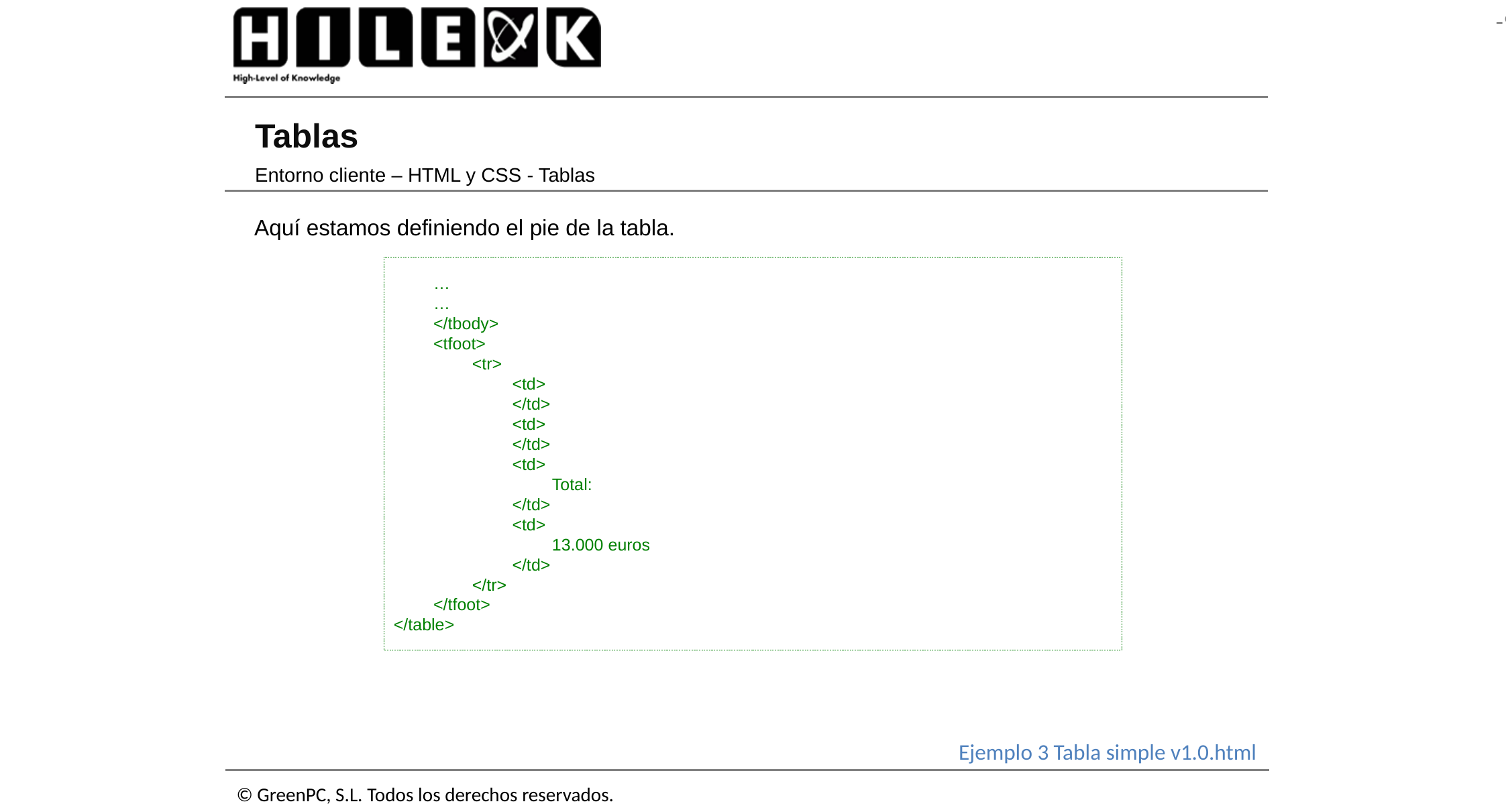

# Tablas
Entorno cliente – HTML y CSS - Tablas
Aquí estamos definiendo el pie de la tabla.
	…
	…
	</tbody>
	<tfoot>
		<tr>
			<td>
			</td>
			<td>
			</td>
			<td>
				Total:
			</td>
			<td>
				13.000 euros
			</td>
		</tr>
	</tfoot>
</table>
Ejemplo 3 Tabla simple v1.0.html